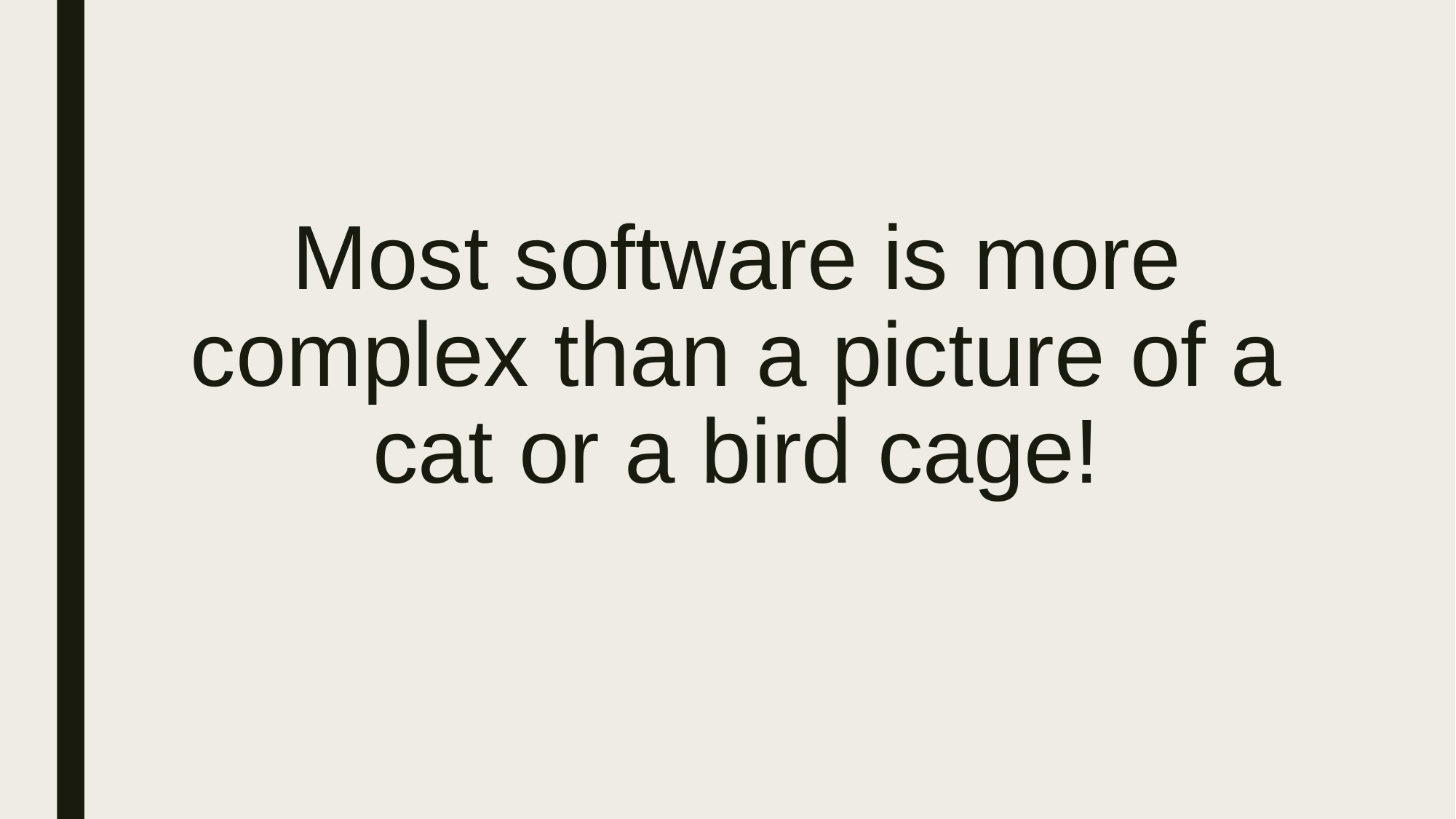

# Most software is more complex than a picture of a cat or a bird cage!